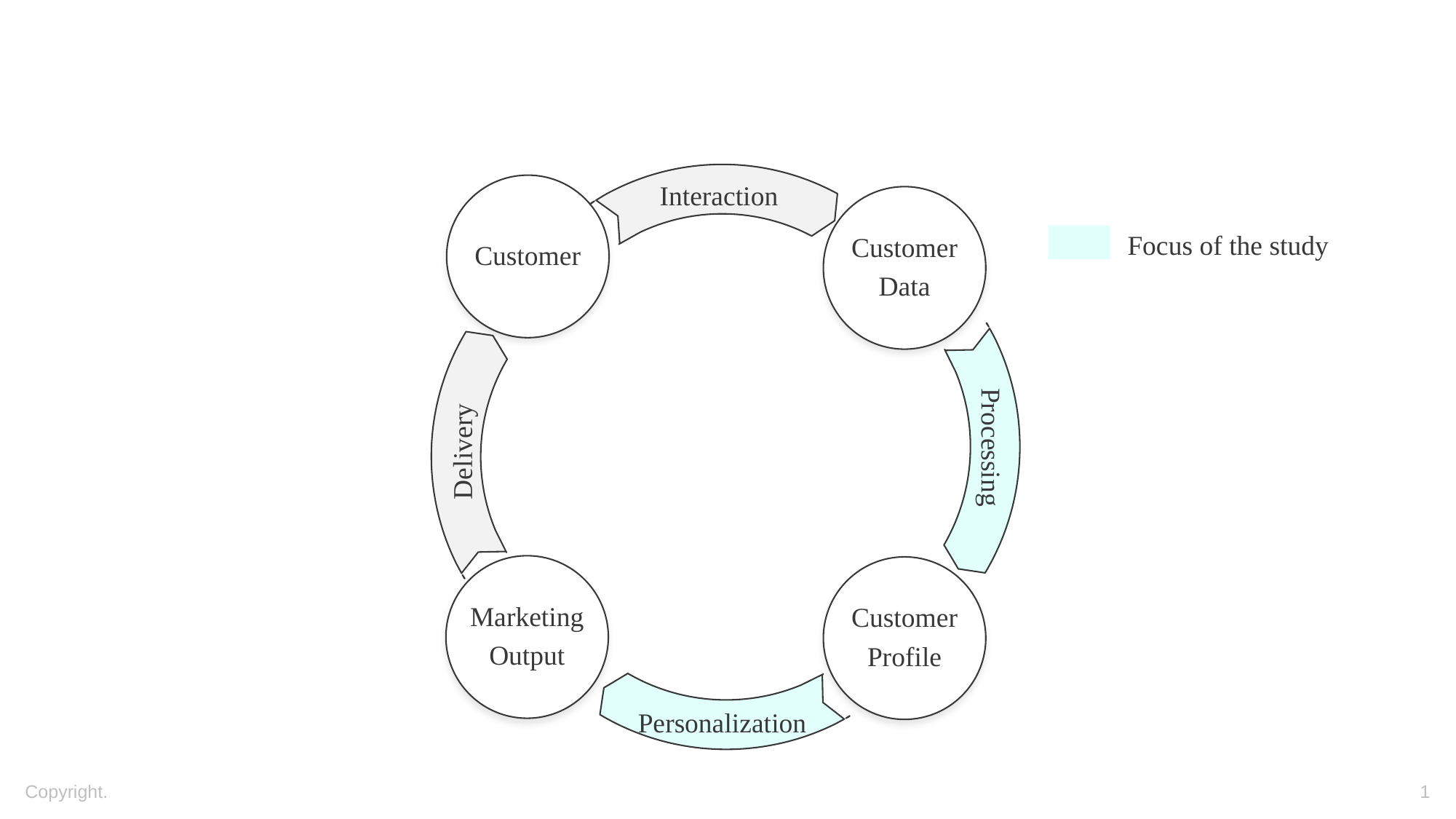

Interaction
Customer
Customer
Data
Focus of the study

Processing
Delivery
Marketing
Output
Customer
Profile

Personalization